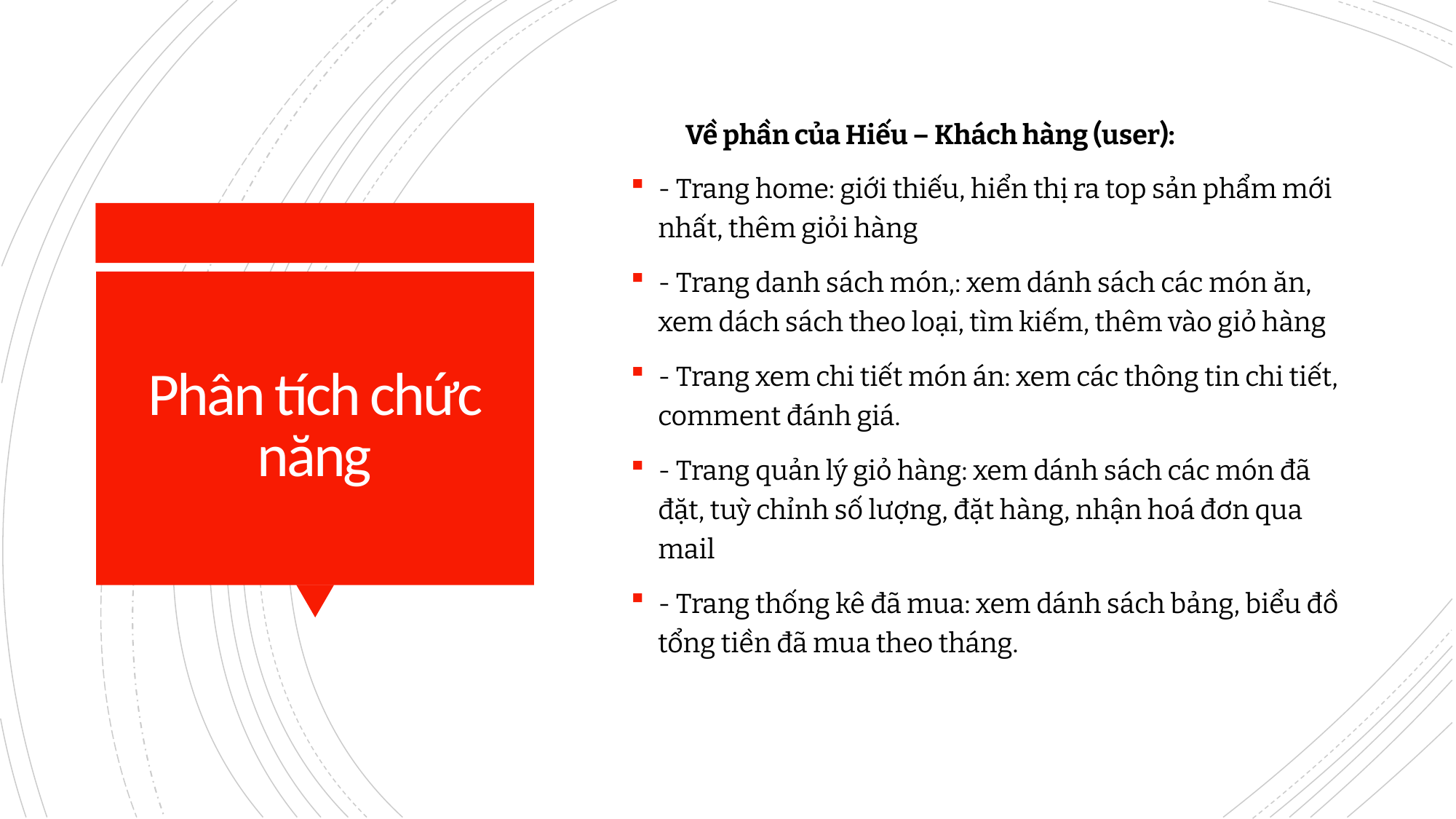

Về phần của Hiếu – Khách hàng (user):
- Trang home: giới thiếu, hiển thị ra top sản phẩm mới nhất, thêm giỏi hàng
- Trang danh sách món,: xem dánh sách các món ăn, xem dách sách theo loại, tìm kiếm, thêm vào giỏ hàng
- Trang xem chi tiết món án: xem các thông tin chi tiết, comment đánh giá.
- Trang quản lý giỏ hàng: xem dánh sách các món đã đặt, tuỳ chỉnh số lượng, đặt hàng, nhận hoá đơn qua mail
- Trang thống kê đã mua: xem dánh sách bảng, biểu đồ tổng tiền đã mua theo tháng.
# Phân tích chức năng